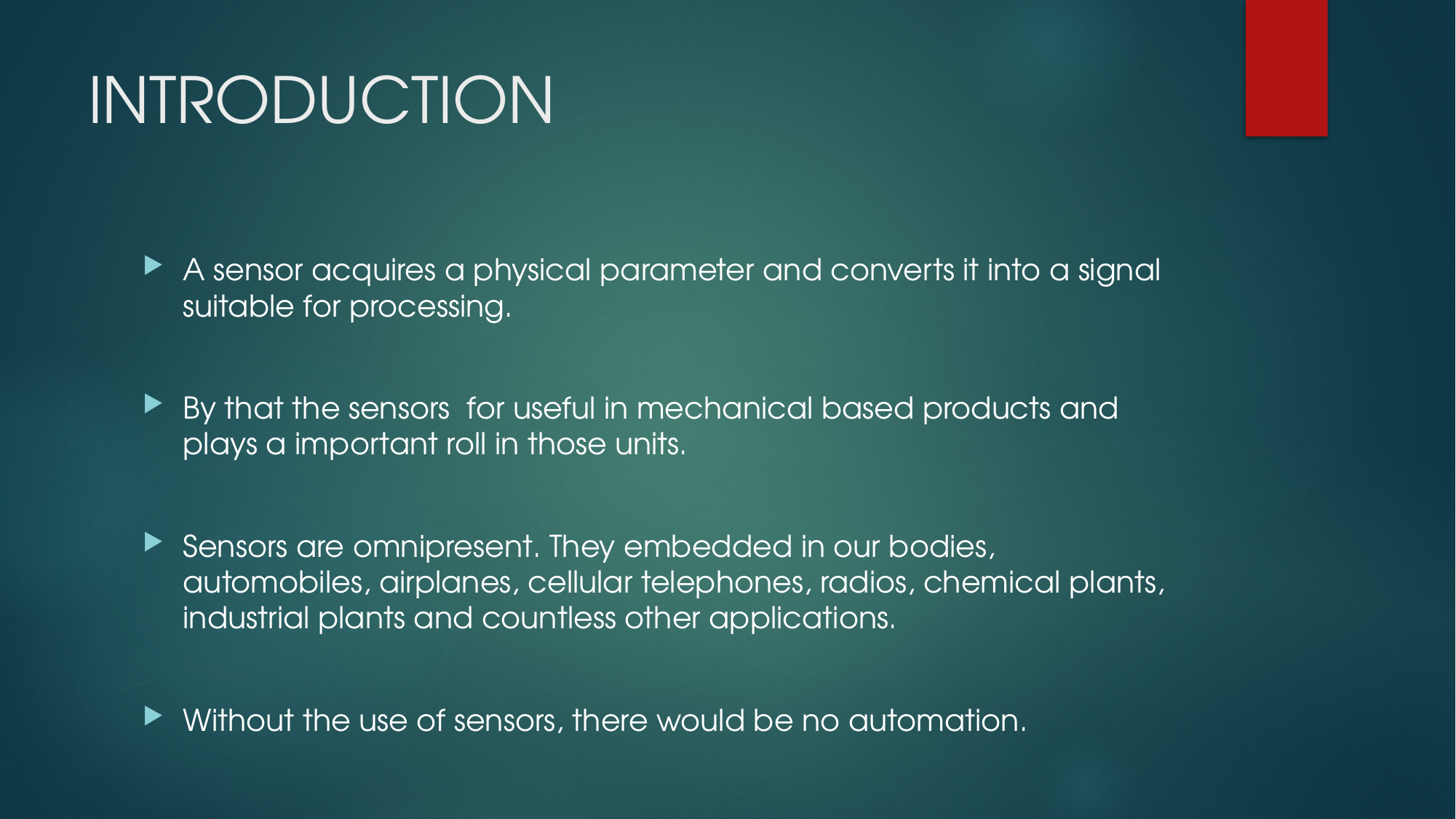

# INTRODUCTION
A sensor acquires a physical parameter and converts it into a signal suitable for processing.

By that the sensors  for useful in mechanical based products and plays a important roll in those units.

Sensors are omnipresent. They embedded in our bodies, automobiles, airplanes, cellular telephones, radios, chemical plants, industrial plants and countless other applications.

Without the use of sensors, there would be no automation.